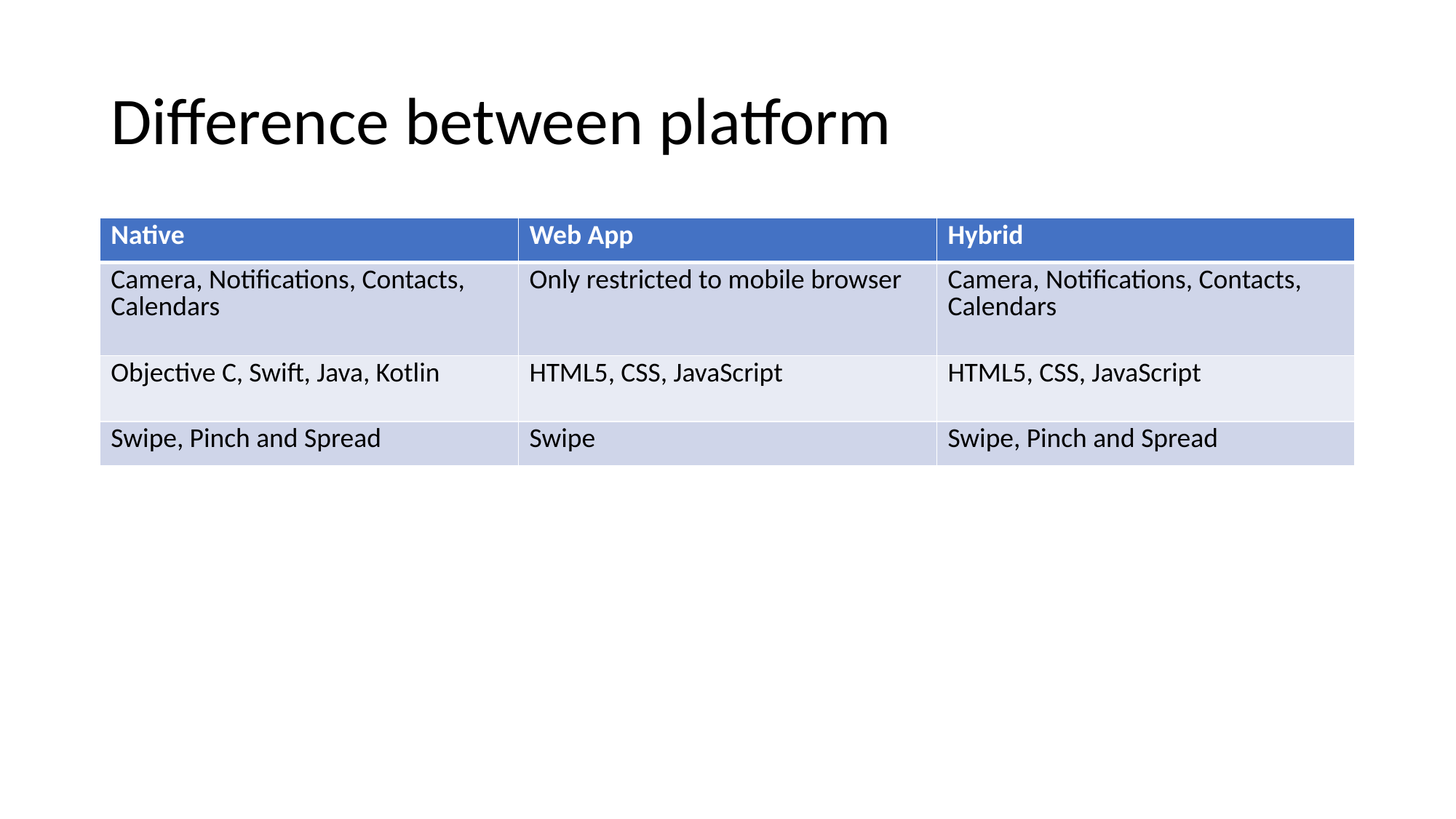

# Difference between platform
| Native | Web App | Hybrid |
| --- | --- | --- |
| Camera, Notifications, Contacts, Calendars | Only restricted to mobile browser | Camera, Notifications, Contacts, Calendars |
| Objective C, Swift, Java, Kotlin | HTML5, CSS, JavaScript | HTML5, CSS, JavaScript |
| Swipe, Pinch and Spread | Swipe | Swipe, Pinch and Spread |